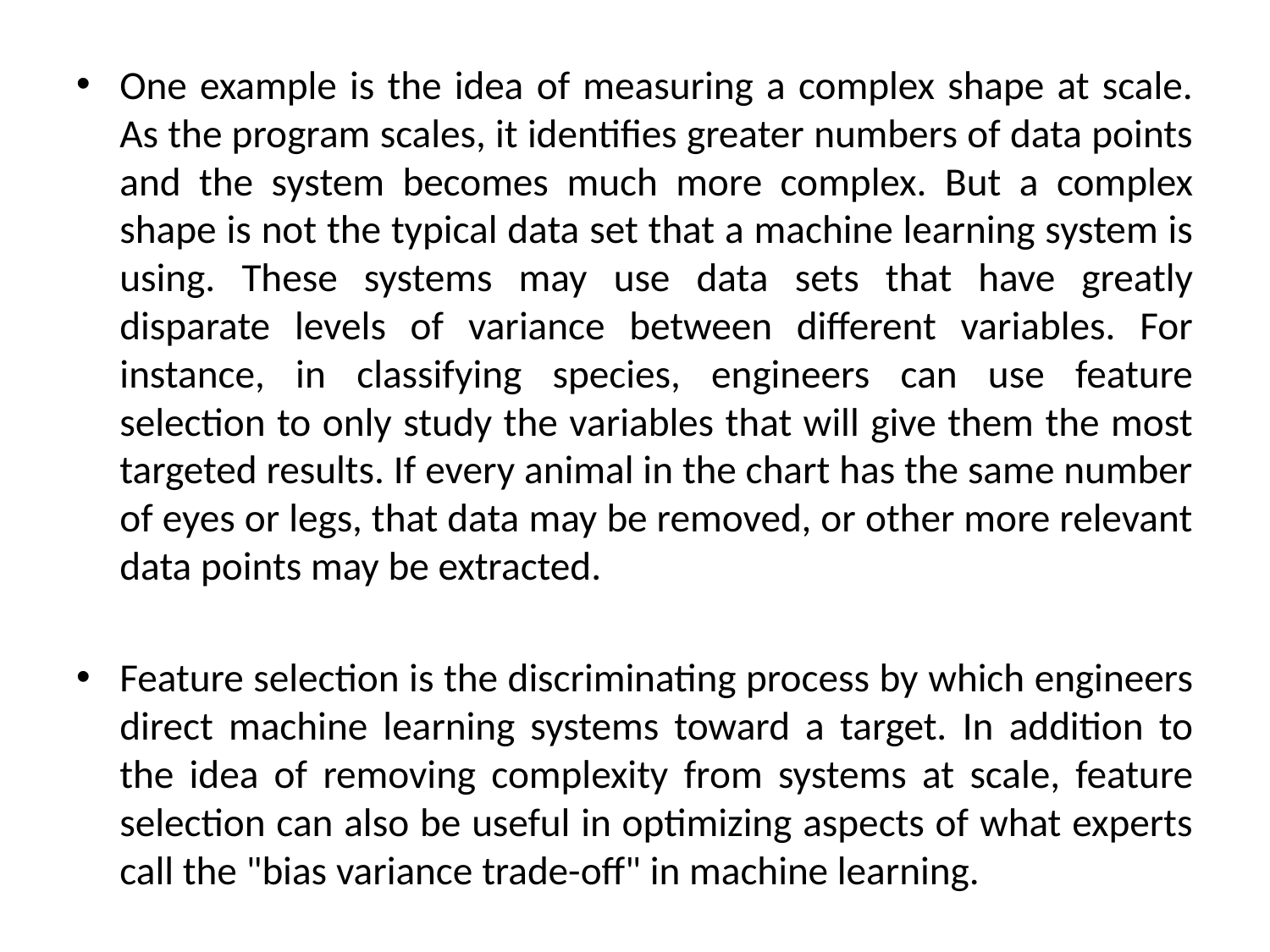

One example is the idea of measuring a complex shape at scale. As the program scales, it identifies greater numbers of data points and the system becomes much more complex. But a complex shape is not the typical data set that a machine learning system is using. These systems may use data sets that have greatly disparate levels of variance between different variables. For instance, in classifying species, engineers can use feature selection to only study the variables that will give them the most targeted results. If every animal in the chart has the same number of eyes or legs, that data may be removed, or other more relevant data points may be extracted.

Feature selection is the discriminating process by which engineers direct machine learning systems toward a target. In addition to the idea of removing complexity from systems at scale, feature selection can also be useful in optimizing aspects of what experts call the "bias variance trade-off" in machine learning.